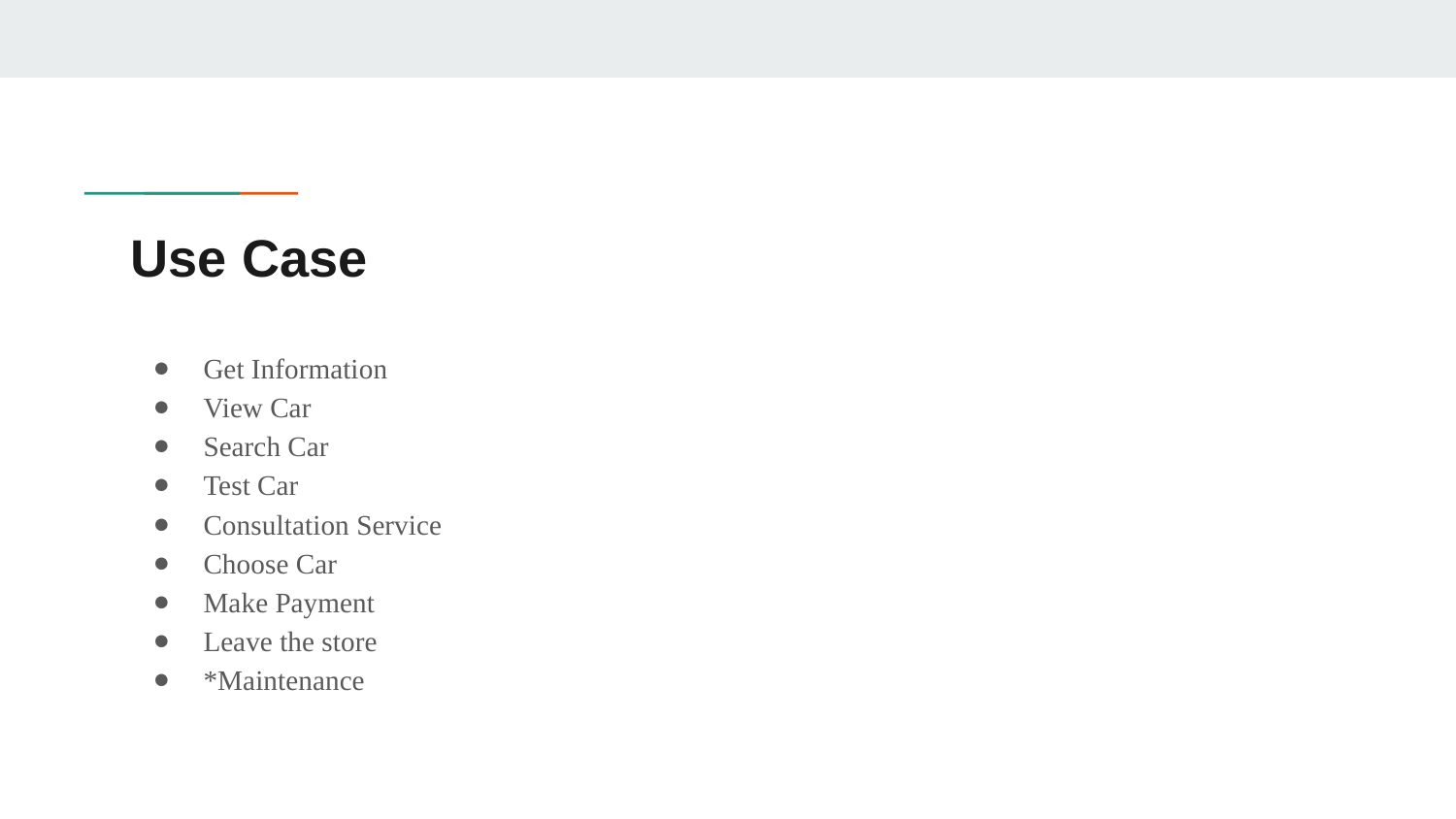

# Use Case
Get Information
View Car
Search Car
Test Car
Consultation Service
Choose Car
Make Payment
Leave the store
*Maintenance